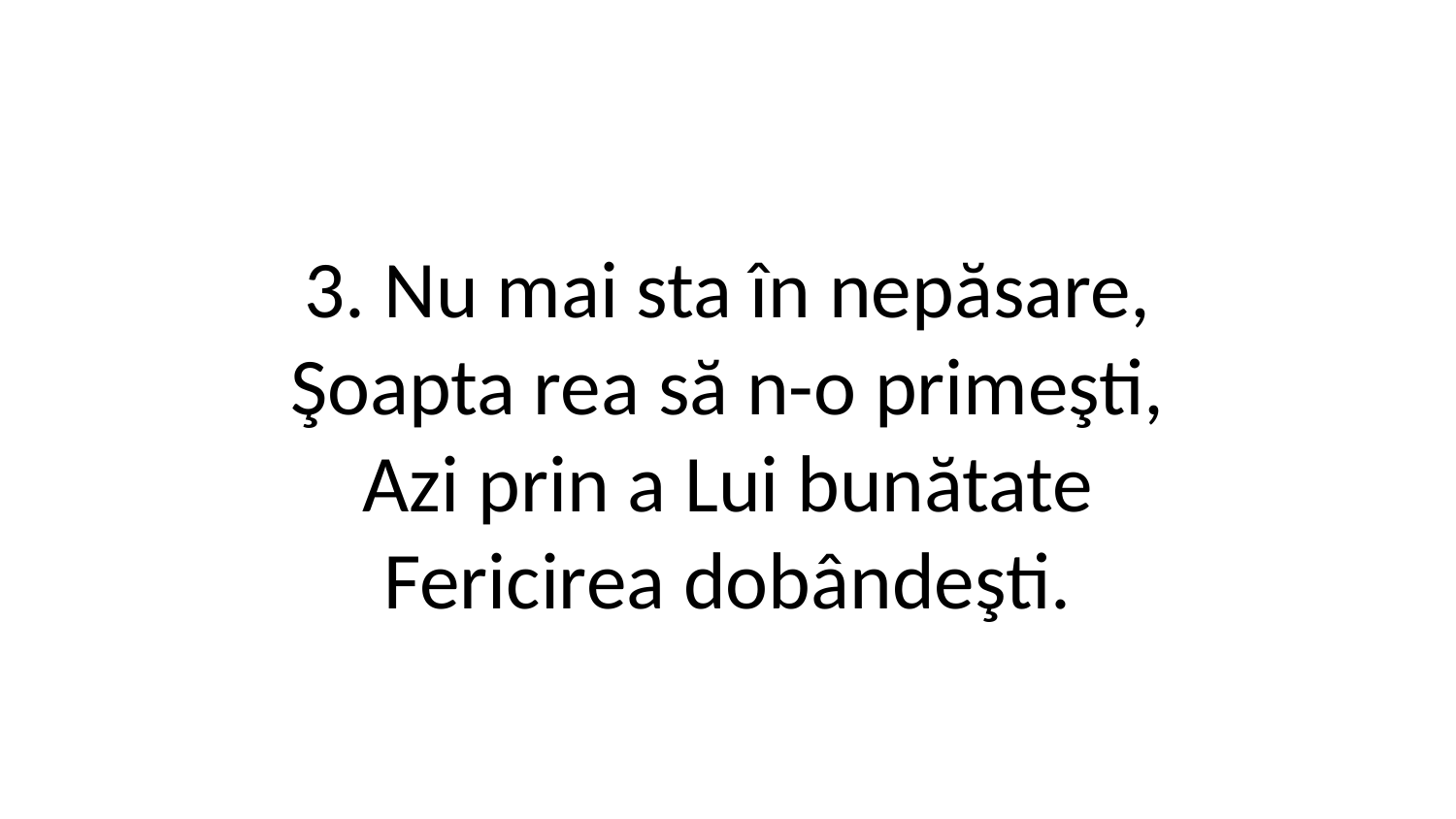

3. Nu mai sta în nepăsare,
Şoapta rea să n-o primeşti,
Azi prin a Lui bunătate
Fericirea dobândeşti.